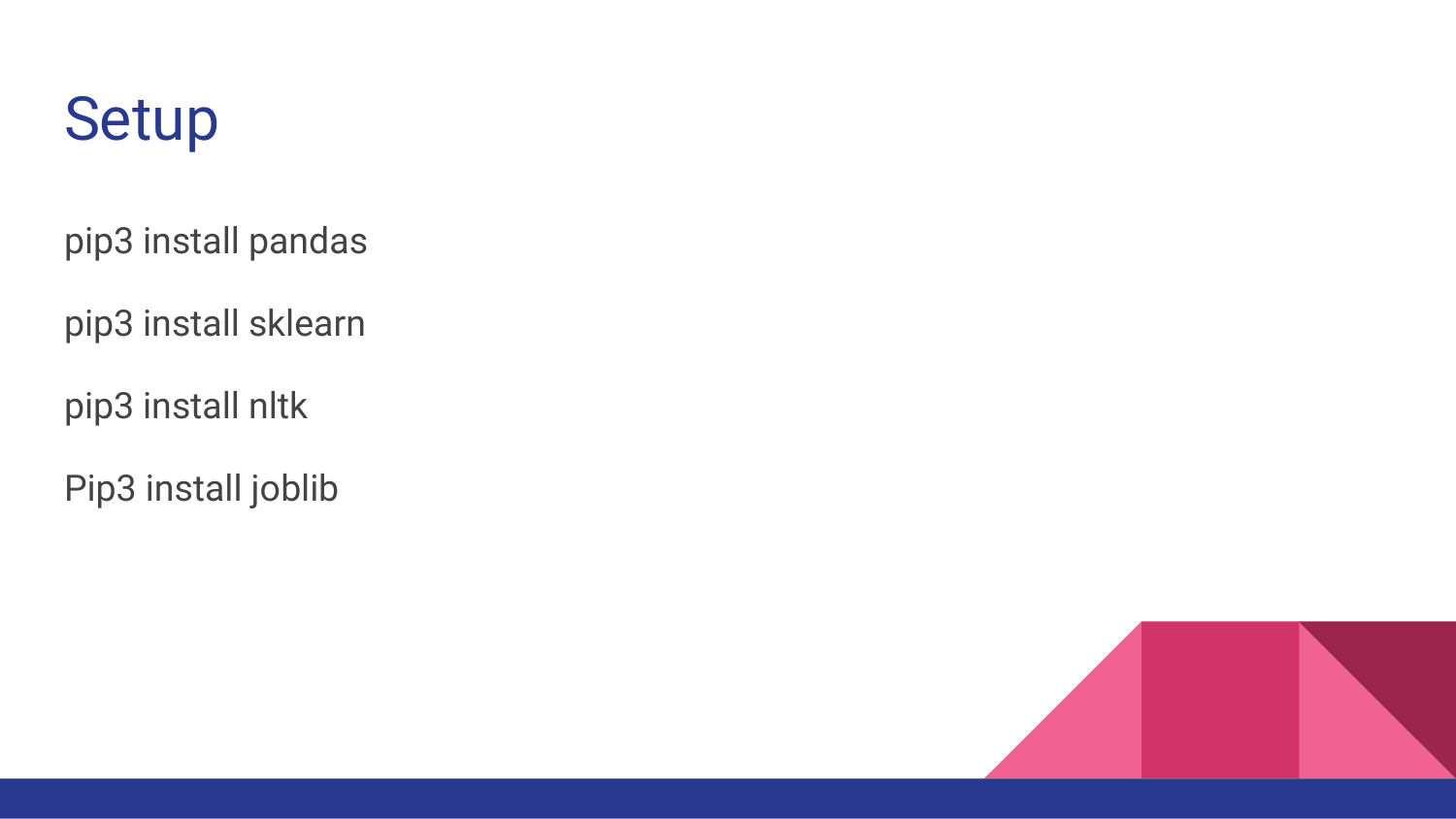

# Setup
pip3 install pandas
pip3 install sklearn
pip3 install nltk
Pip3 install joblib